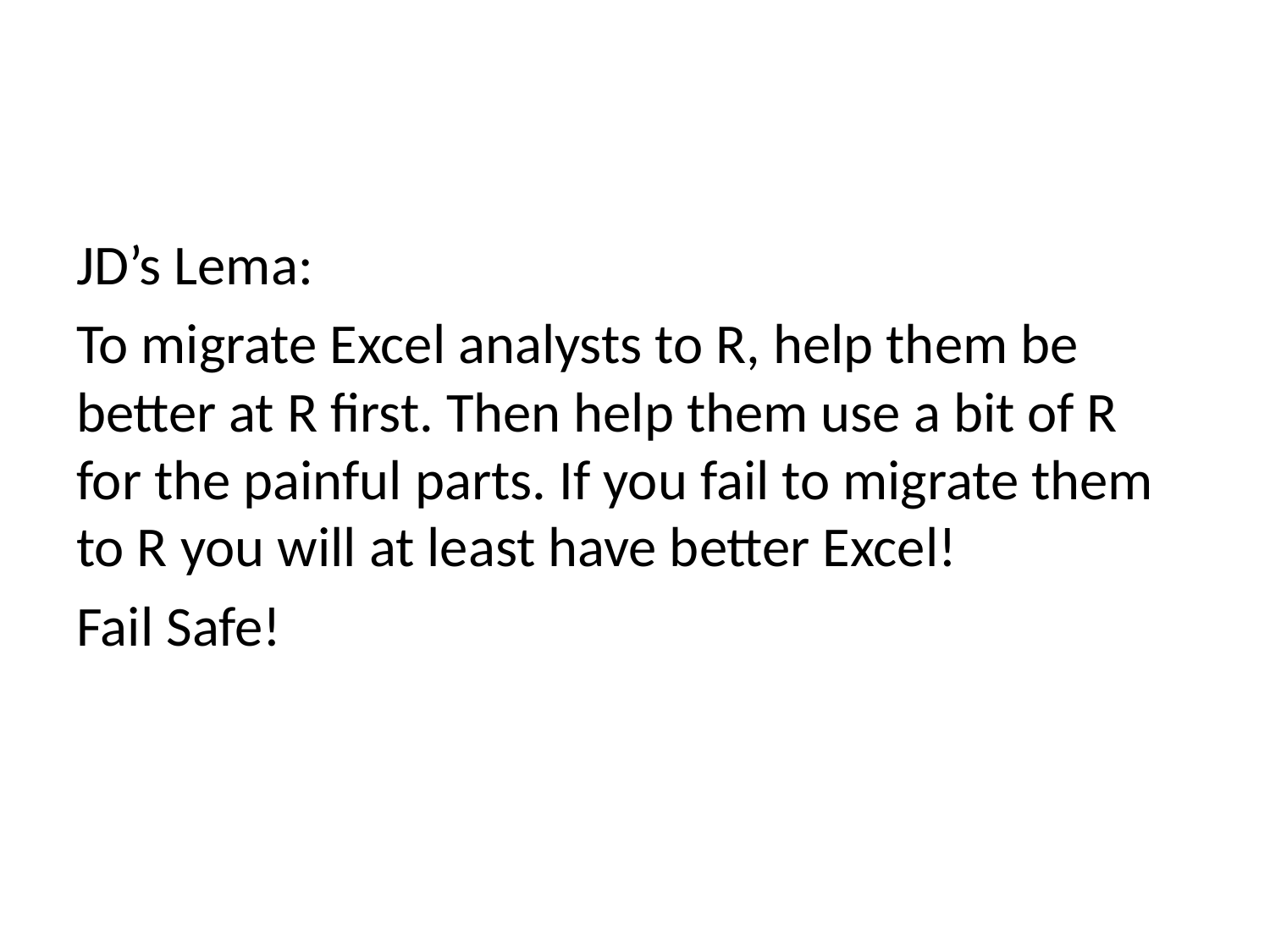

JD’s Lema:
To migrate Excel analysts to R, help them be better at R first. Then help them use a bit of R for the painful parts. If you fail to migrate them to R you will at least have better Excel!
Fail Safe!